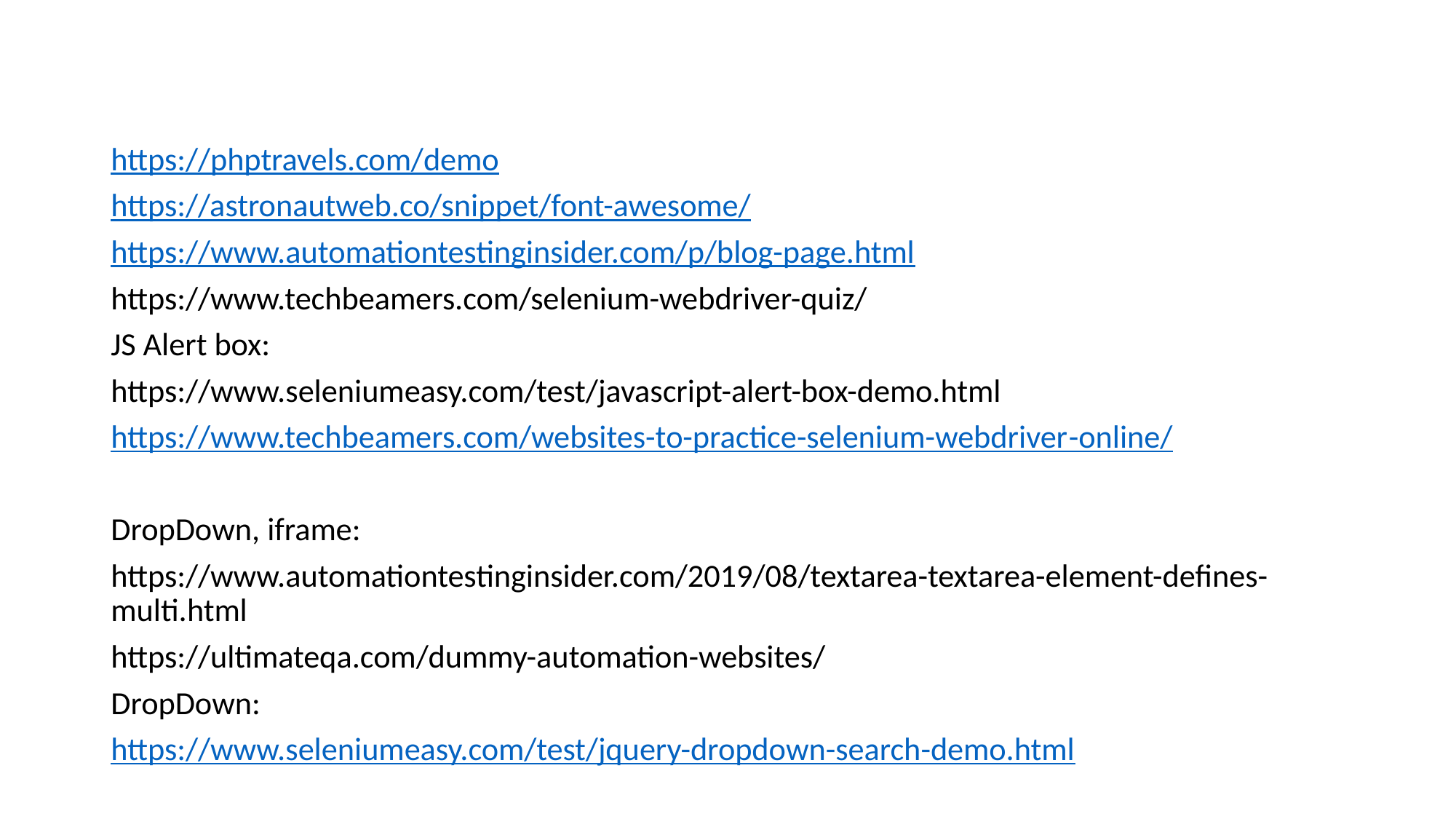

https://phptravels.com/demo
https://astronautweb.co/snippet/font-awesome/
https://www.automationtestinginsider.com/p/blog-page.html
https://www.techbeamers.com/selenium-webdriver-quiz/
JS Alert box:
https://www.seleniumeasy.com/test/javascript-alert-box-demo.html
https://www.techbeamers.com/websites-to-practice-selenium-webdriver-online/

DropDown, iframe:
https://www.automationtestinginsider.com/2019/08/textarea-textarea-element-defines-multi.html
https://ultimateqa.com/dummy-automation-websites/
DropDown:
https://www.seleniumeasy.com/test/jquery-dropdown-search-demo.html